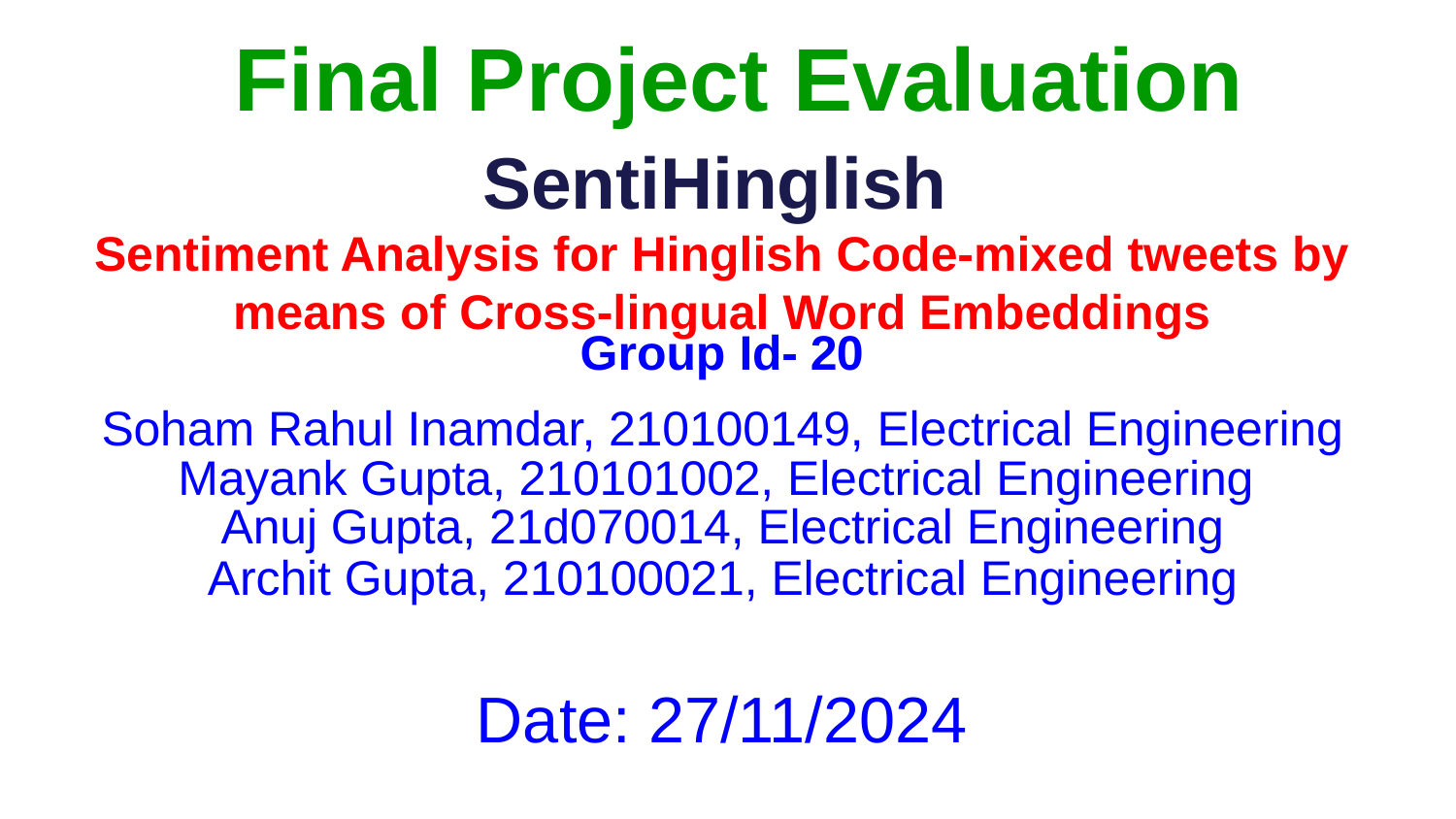

# Final Project Evaluation
SentiHinglish
Sentiment Analysis for Hinglish Code-mixed tweets by means of Cross-lingual Word Embeddings
Group Id- 20
Soham Rahul Inamdar, 210100149, Electrical Engineering
Mayank Gupta, 210101002, Electrical Engineering
Anuj Gupta, 21d070014, Electrical Engineering
Archit Gupta, 210100021, Electrical Engineering

Date: 27/11/2024